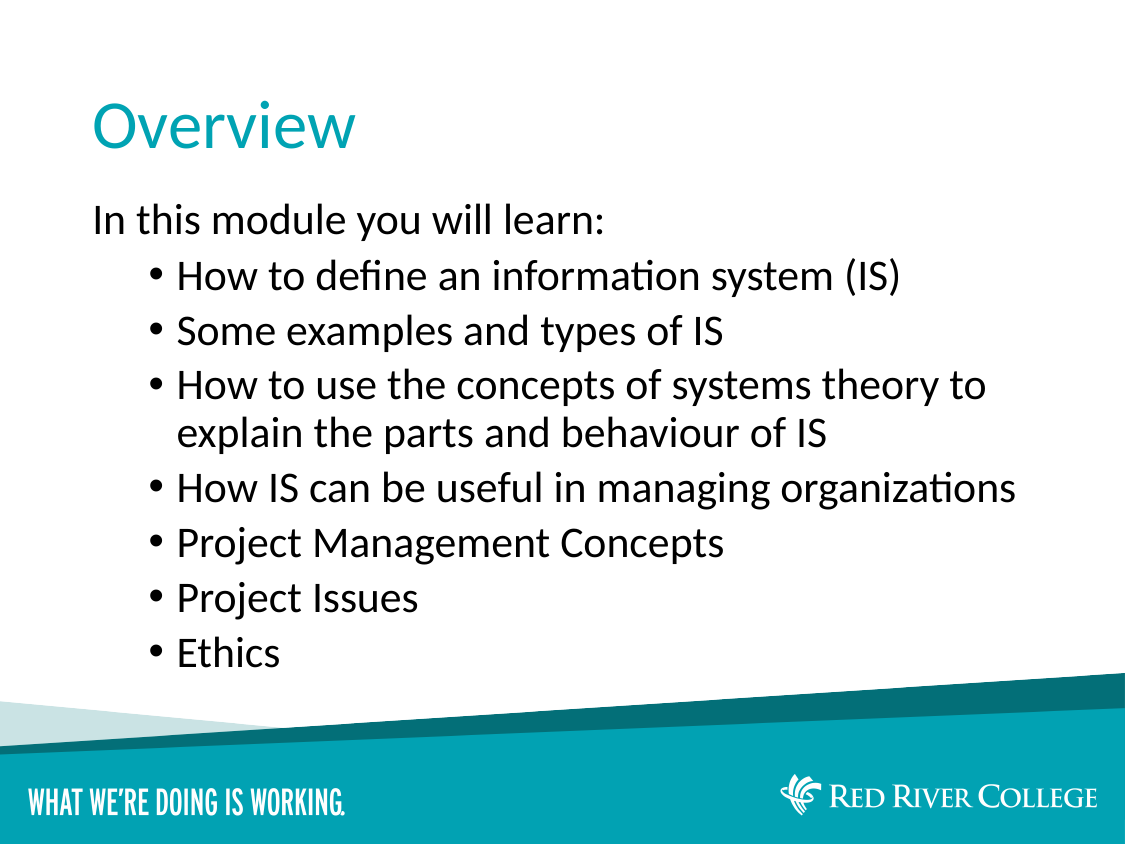

# Overview
In this module you will learn:
How to define an information system (IS)
Some examples and types of IS
How to use the concepts of systems theory to explain the parts and behaviour of IS
How IS can be useful in managing organizations
Project Management Concepts
Project Issues
Ethics